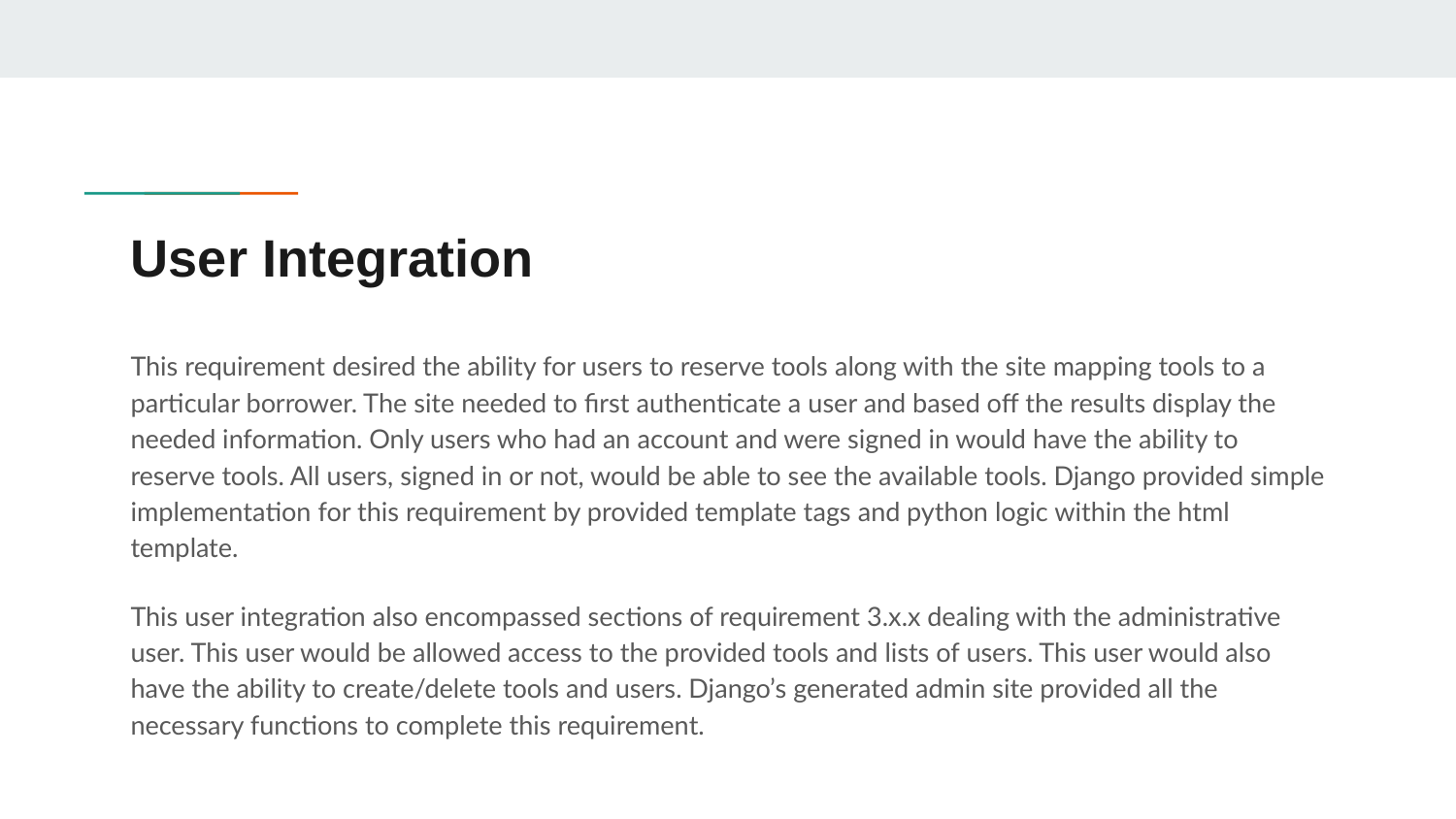

# User Integration
This requirement desired the ability for users to reserve tools along with the site mapping tools to a particular borrower. The site needed to first authenticate a user and based off the results display the needed information. Only users who had an account and were signed in would have the ability to reserve tools. All users, signed in or not, would be able to see the available tools. Django provided simple implementation for this requirement by provided template tags and python logic within the html template.
This user integration also encompassed sections of requirement 3.x.x dealing with the administrative user. This user would be allowed access to the provided tools and lists of users. This user would also have the ability to create/delete tools and users. Django’s generated admin site provided all the necessary functions to complete this requirement.